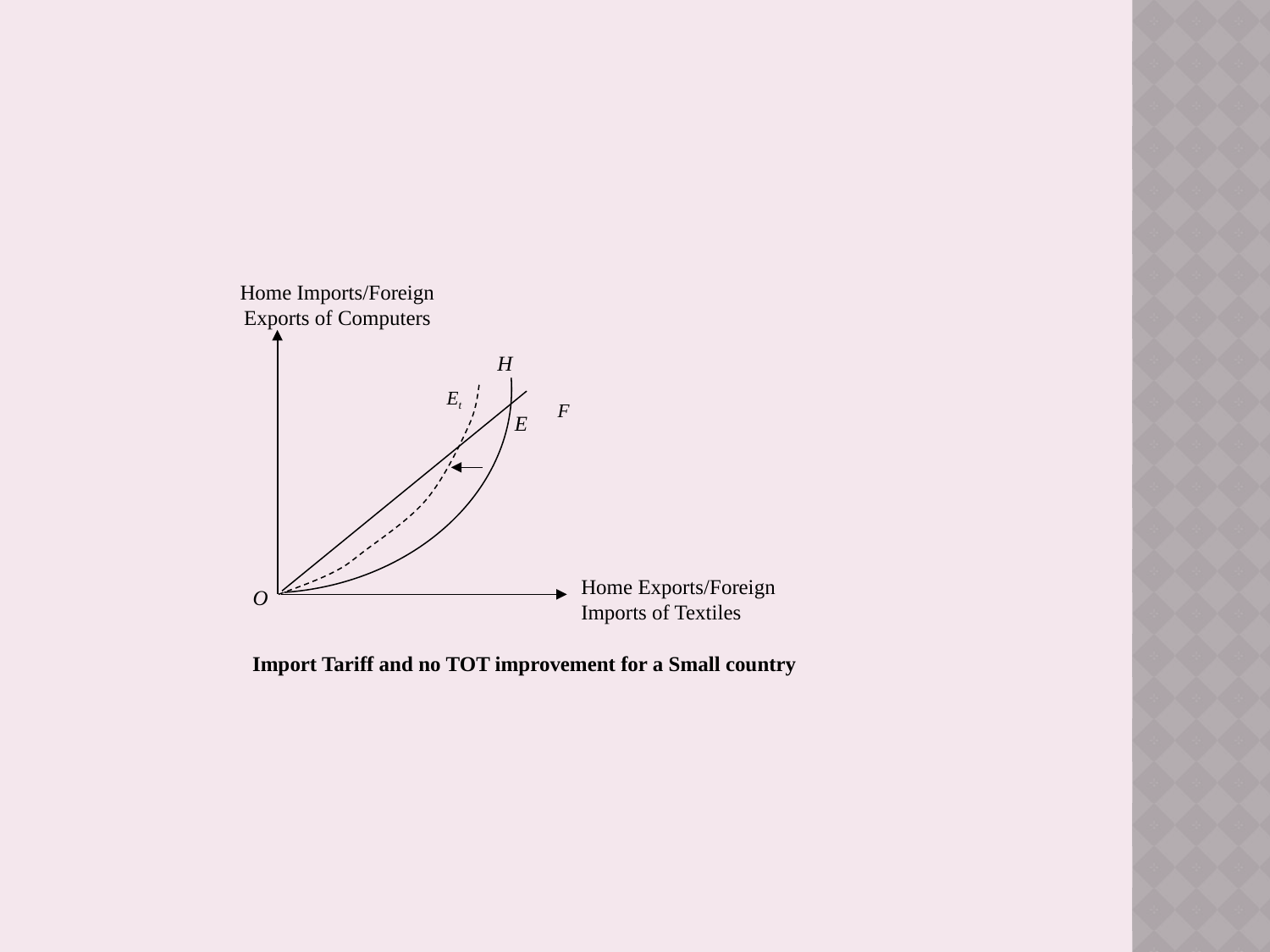

#

Home Imports/Foreign
Exports of Computers
H
Et

F
E
Home Exports/Foreign
Imports of Textiles
O
 Import Tariff and no TOT improvement for a Small country